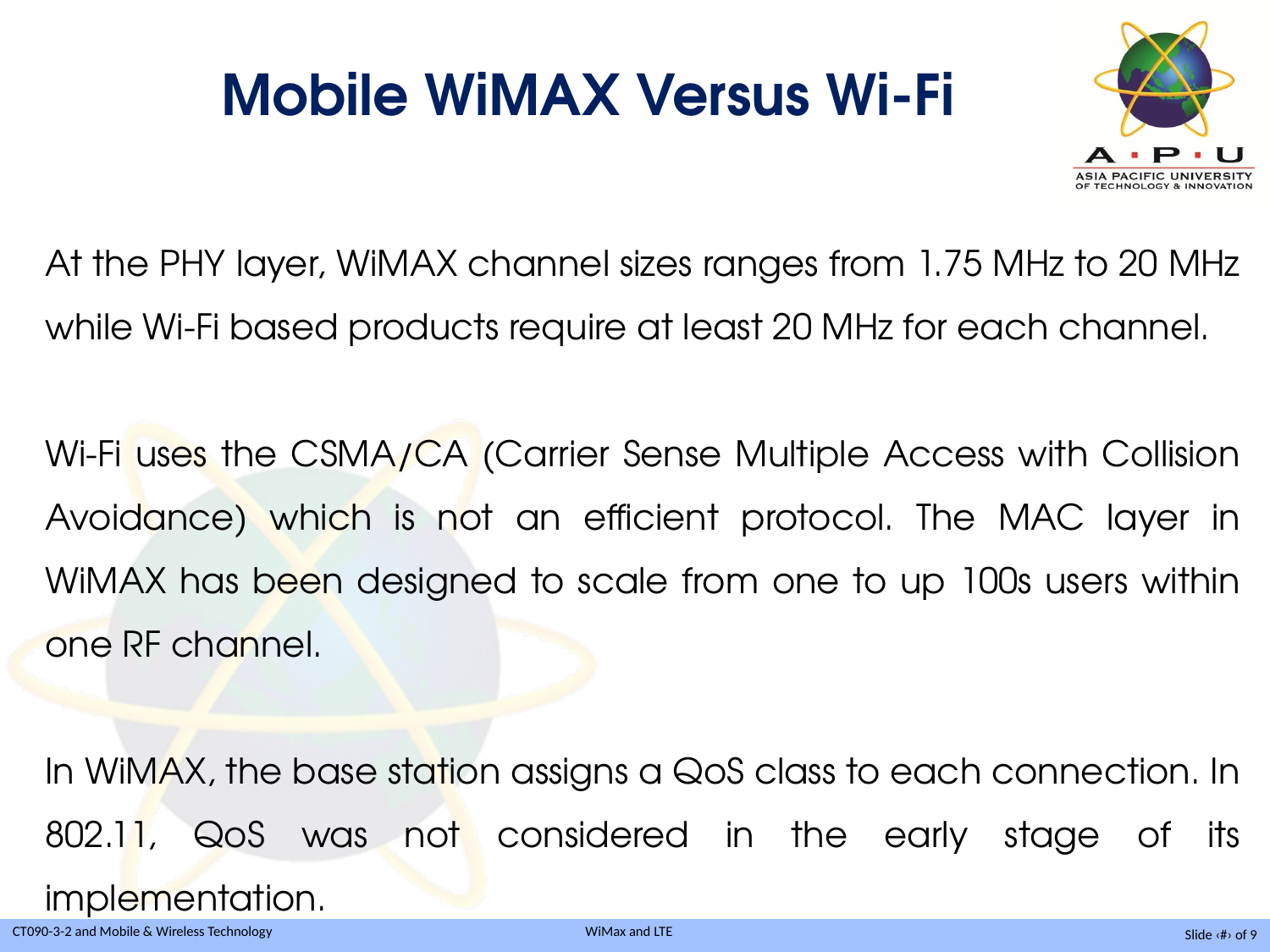

Mobile WiMAX Versus Wi-Fi
At the PHY layer, WiMAX channel sizes ranges from 1.75 MHz to 20 MHz while Wi-Fi based products require at least 20 MHz for each channel.

Wi-Fi uses the CSMA/CA (Carrier Sense Multiple Access with Collision Avoidance) which is not an efficient protocol. The MAC layer in WiMAX has been designed to scale from one to up 100s users within one RF channel.

In WiMAX, the base station assigns a QoS class to each connection. In 802.11, QoS was not considered in the early stage of its implementation.
Slide ‹#› of 9